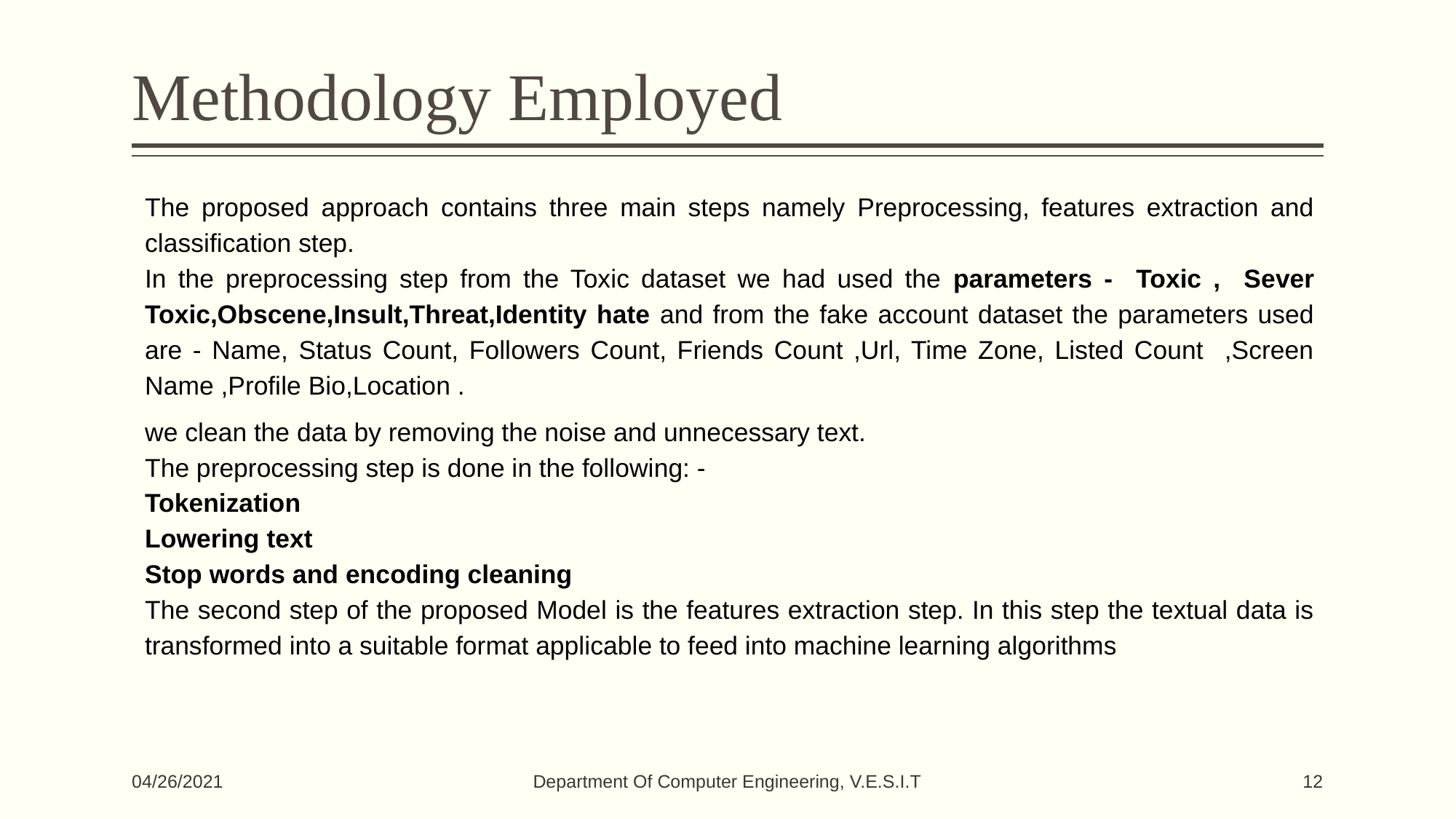

# Methodology Employed
The proposed approach contains three main steps namely Preprocessing, features extraction and classification step.
In the preprocessing step from the Toxic dataset we had used the parameters -  Toxic ,  Sever Toxic,Obscene,Insult,Threat,Identity hate and from the fake account dataset the parameters used are - Name, Status Count, Followers Count, Friends Count ,Url, Time Zone, Listed Count  ,Screen Name ,Profile Bio,Location .
we clean the data by removing the noise and unnecessary text.
The preprocessing step is done in the following: -
Tokenization
Lowering text
Stop words and encoding cleaning
The second step of the proposed Model is the features extraction step. In this step the textual data is transformed into a suitable format applicable to feed into machine learning algorithms

Department Of Computer Engineering, V.E.S.I.T
04/26/2021
12